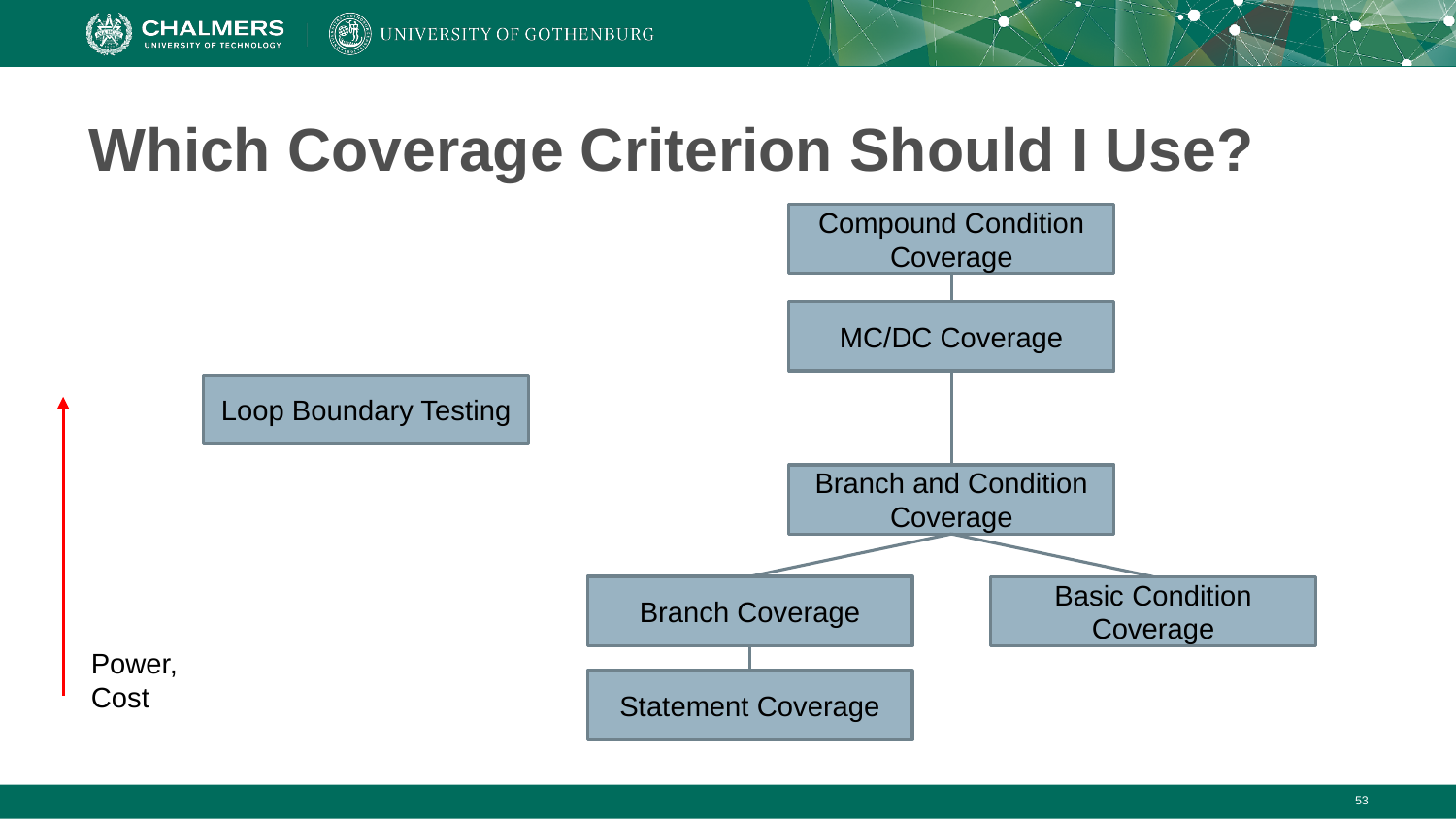

# Which Coverage Criterion Should I Use?
Compound Condition Coverage
MC/DC Coverage
Loop Boundary Testing
Branch and Condition Coverage
Branch Coverage
Basic Condition Coverage
Power, Cost
Statement Coverage
53